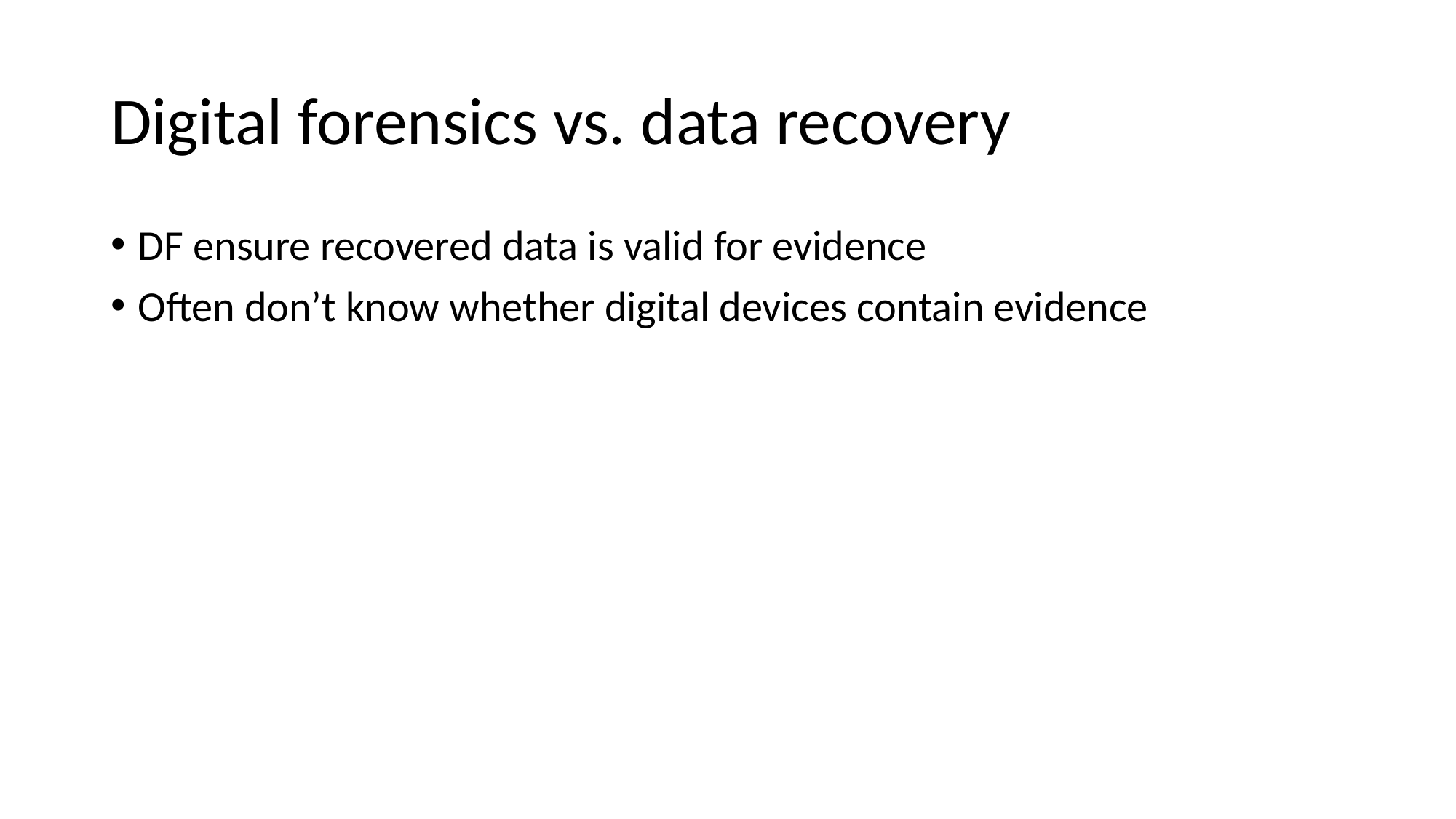

# Digital forensics vs. data recovery
DF ensure recovered data is valid for evidence
Often don’t know whether digital devices contain evidence